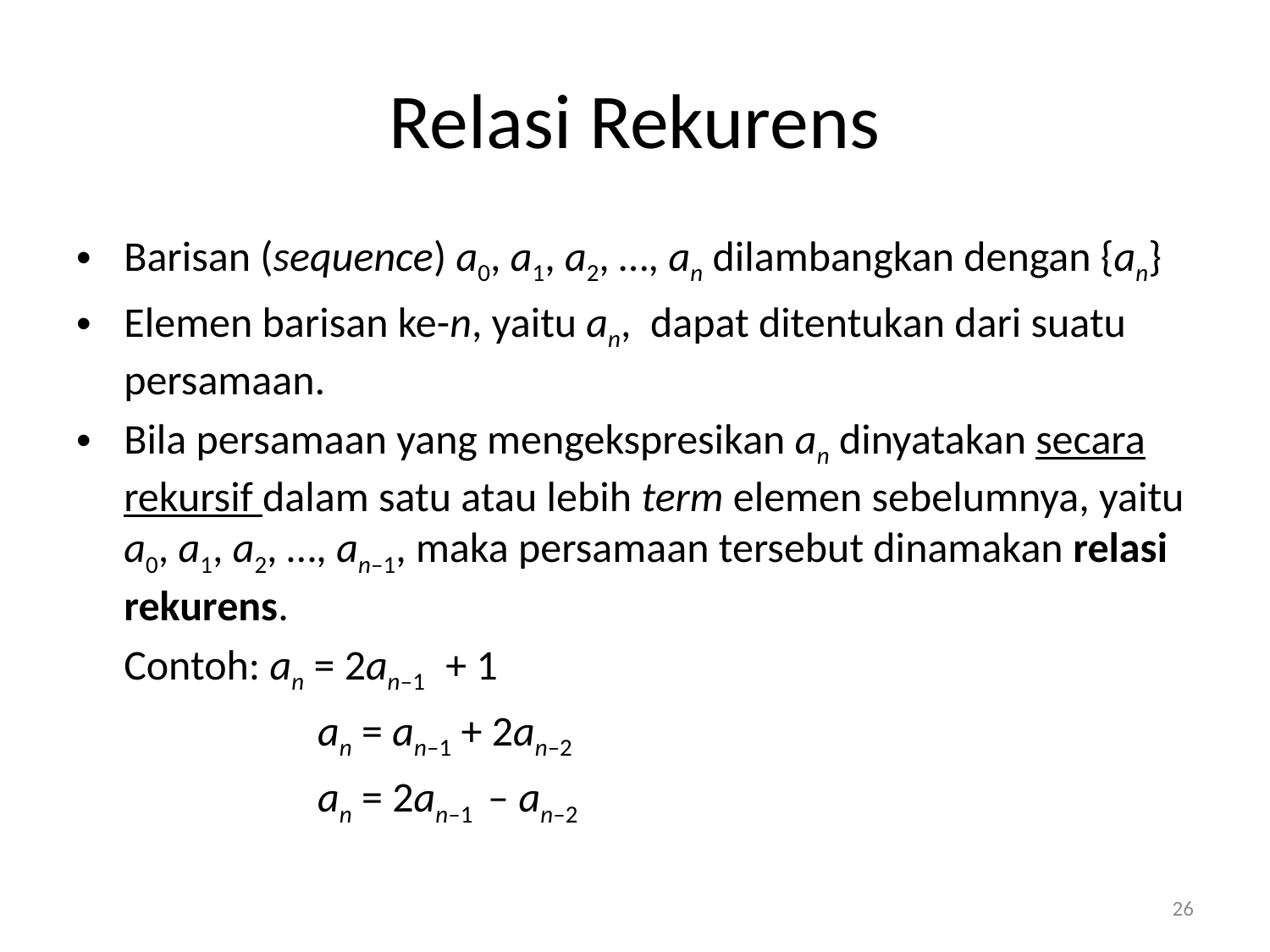

# Relasi Rekurens
Barisan (sequence) a0, a1, a2, …, an dilambangkan dengan {an}
Elemen barisan ke-n, yaitu an,  dapat ditentukan dari suatu persamaan.
Bila persamaan yang mengekspresikan an dinyatakan secara rekursif dalam satu atau lebih term elemen sebelumnya, yaitu a0, a1, a2, …, an–1, maka persamaan tersebut dinamakan relasi rekurens.
	Contoh: an = 2an–1   + 1
		       an = an–1 + 2an–2
		       an = 2an–1  – an–2
26